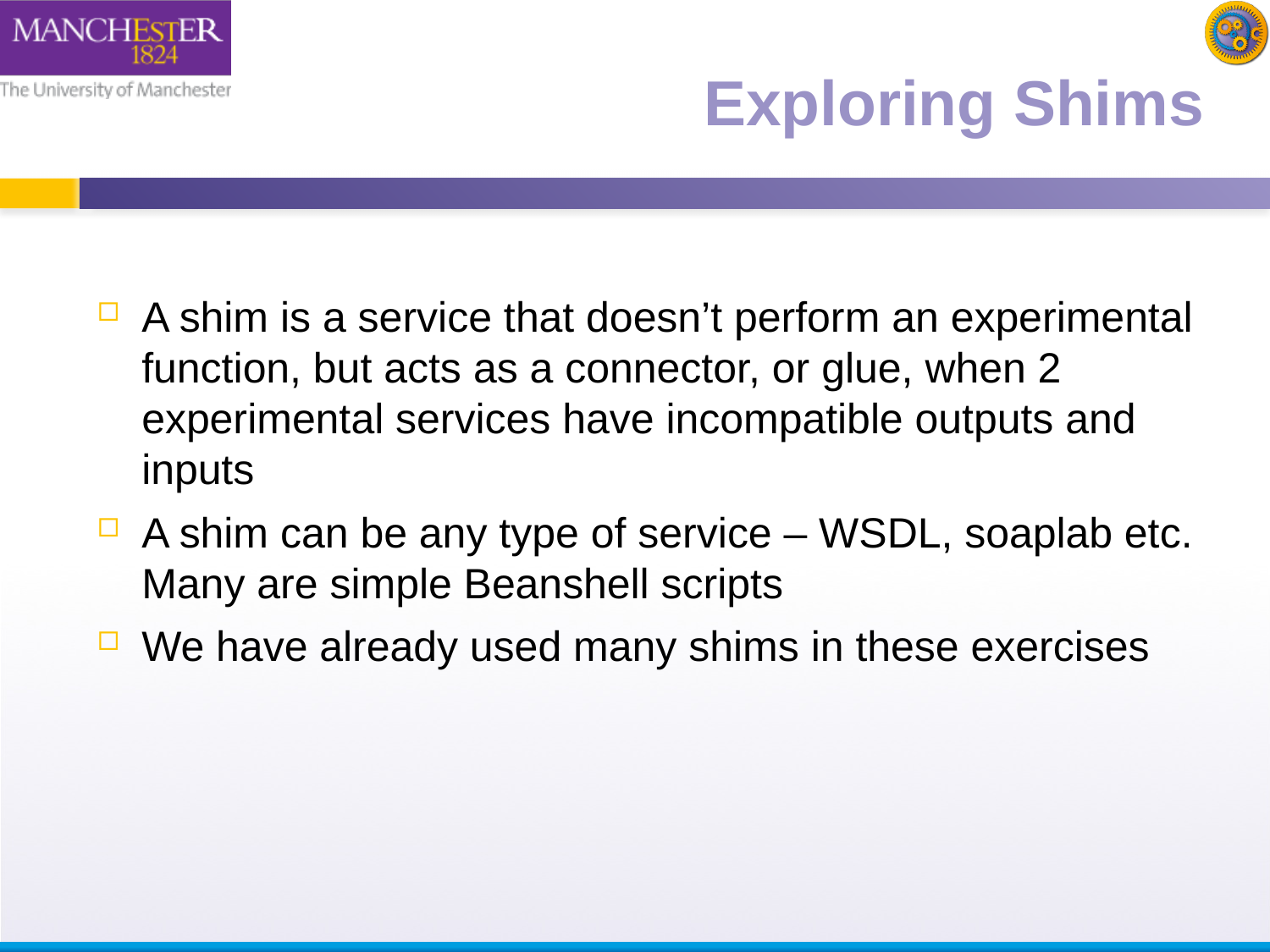

# Exploring Shims

A shim is a service that doesn’t perform an experimental function, but acts as a connector, or glue, when 2 experimental services have incompatible outputs and inputs
A shim can be any type of service – WSDL, soaplab etc. Many are simple Beanshell scripts
We have already used many shims in these exercises